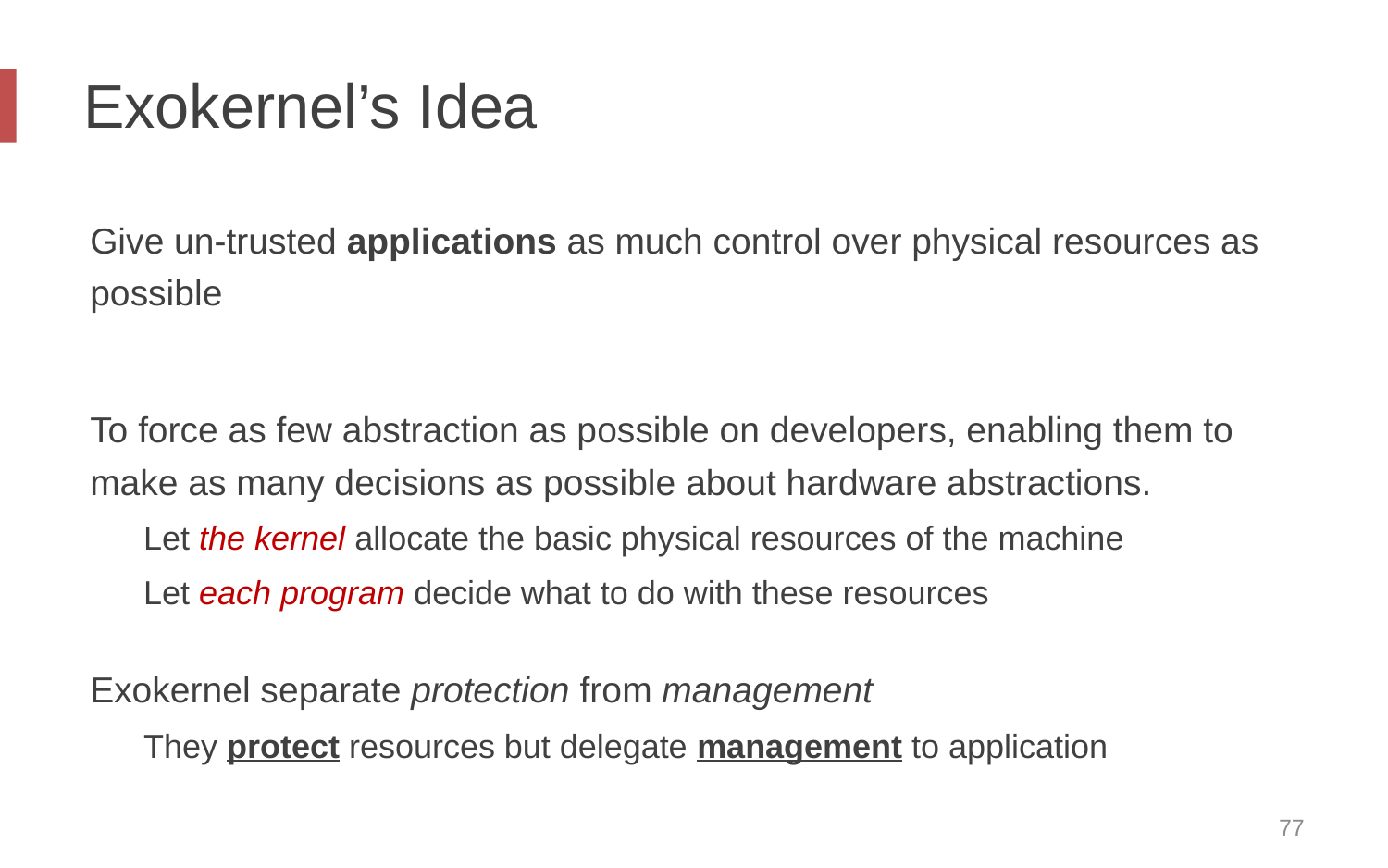

# Exokernel’s Idea
Give un-trusted applications as much control over physical resources as possible

To force as few abstraction as possible on developers, enabling them to make as many decisions as possible about hardware abstractions.
Let the kernel allocate the basic physical resources of the machine
Let each program decide what to do with these resources

Exokernel separate protection from management
They protect resources but delegate management to application
77